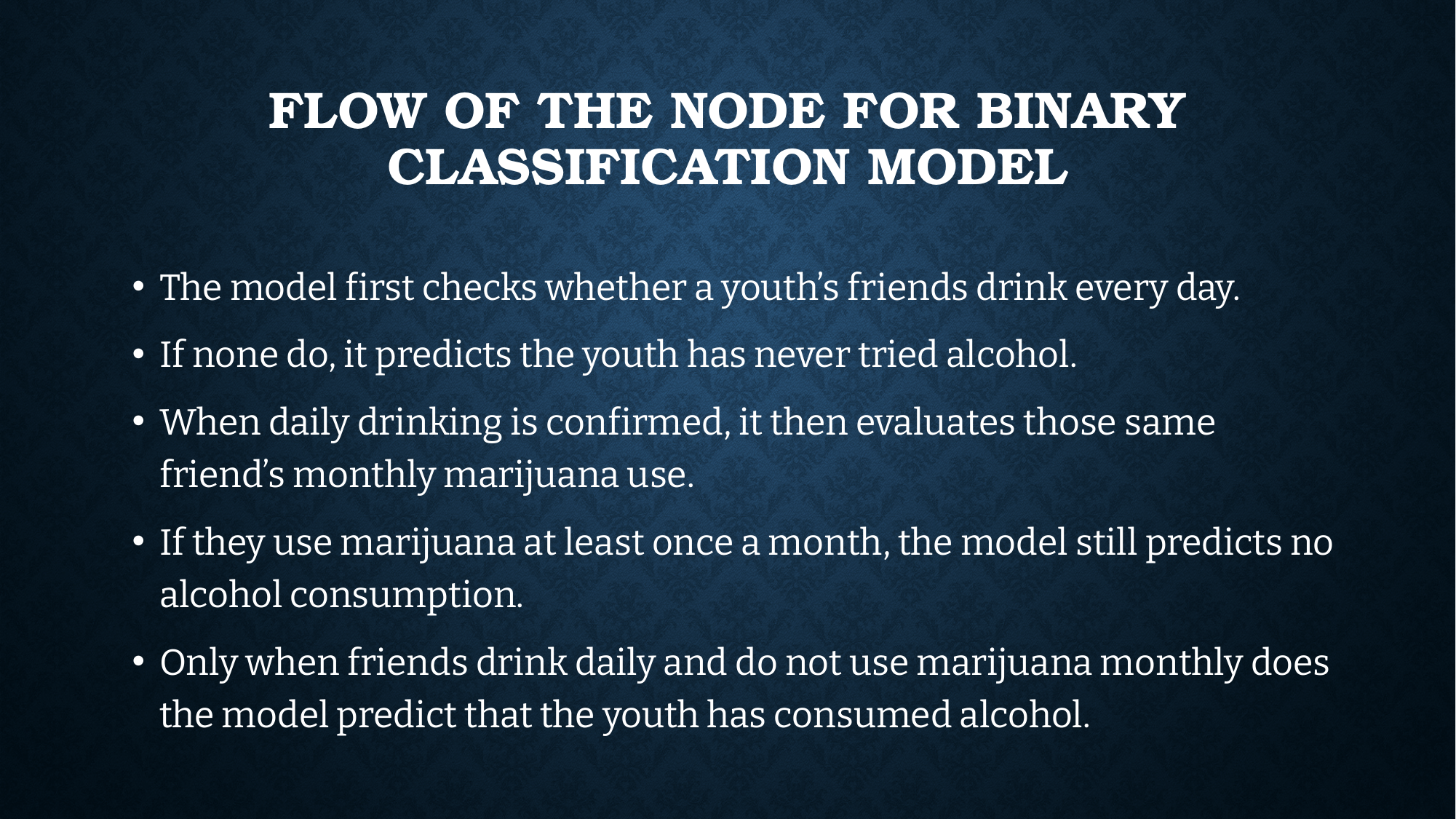

# FLOW OF THE node FOR BINARY CLASSIFICATION MODEL
The model first checks whether a youth’s friends drink every day.
If none do, it predicts the youth has never tried alcohol.
When daily drinking is confirmed, it then evaluates those same friend’s monthly marijuana use.
If they use marijuana at least once a month, the model still predicts no alcohol consumption.
Only when friends drink daily and do not use marijuana monthly does the model predict that the youth has consumed alcohol.